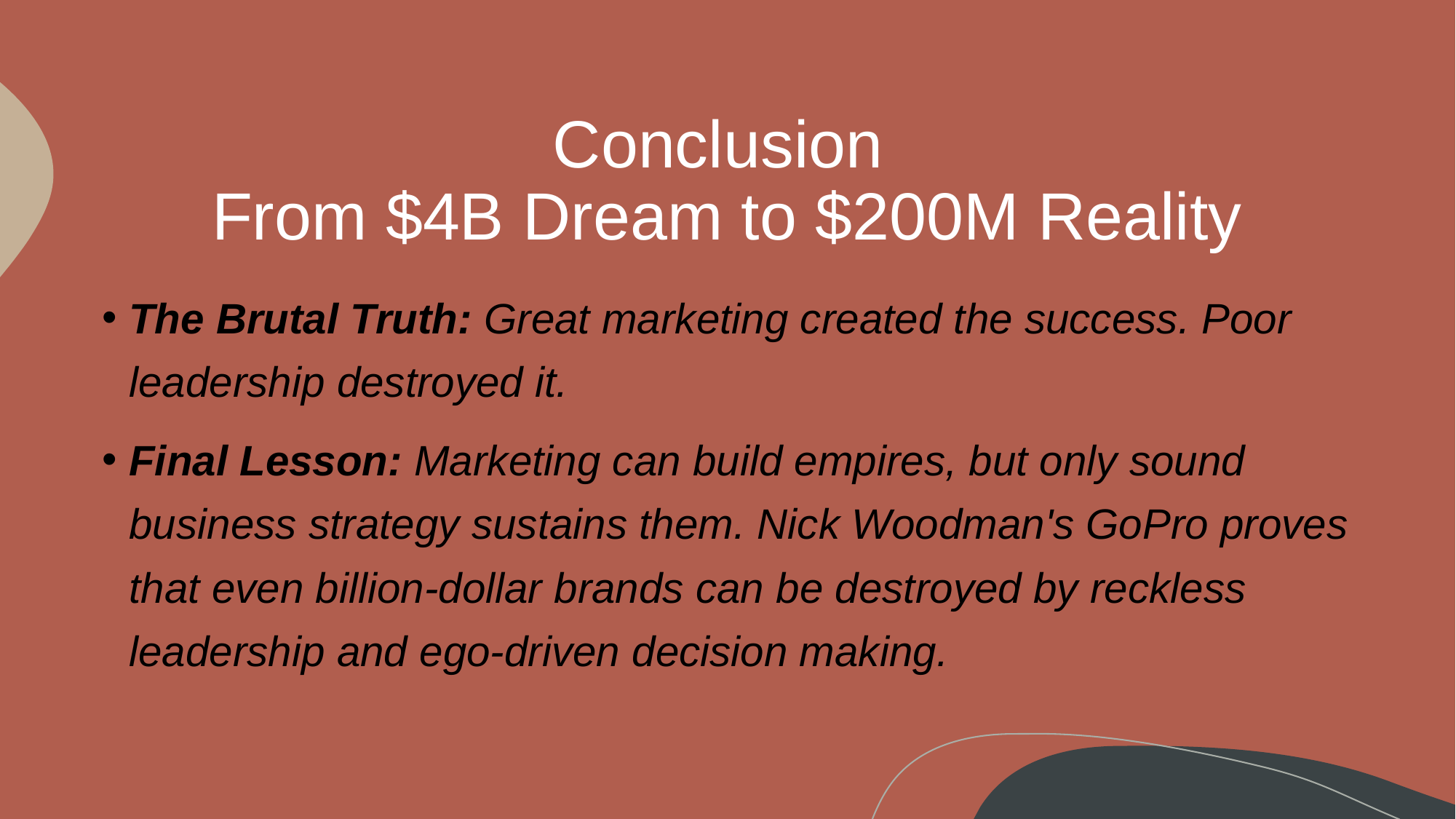

# Conclusion  From $4B Dream to $200M Reality
The Brutal Truth: Great marketing created the success. Poor leadership destroyed it.
Final Lesson: Marketing can build empires, but only sound business strategy sustains them. Nick Woodman's GoPro proves that even billion-dollar brands can be destroyed by reckless leadership and ego-driven decision making.